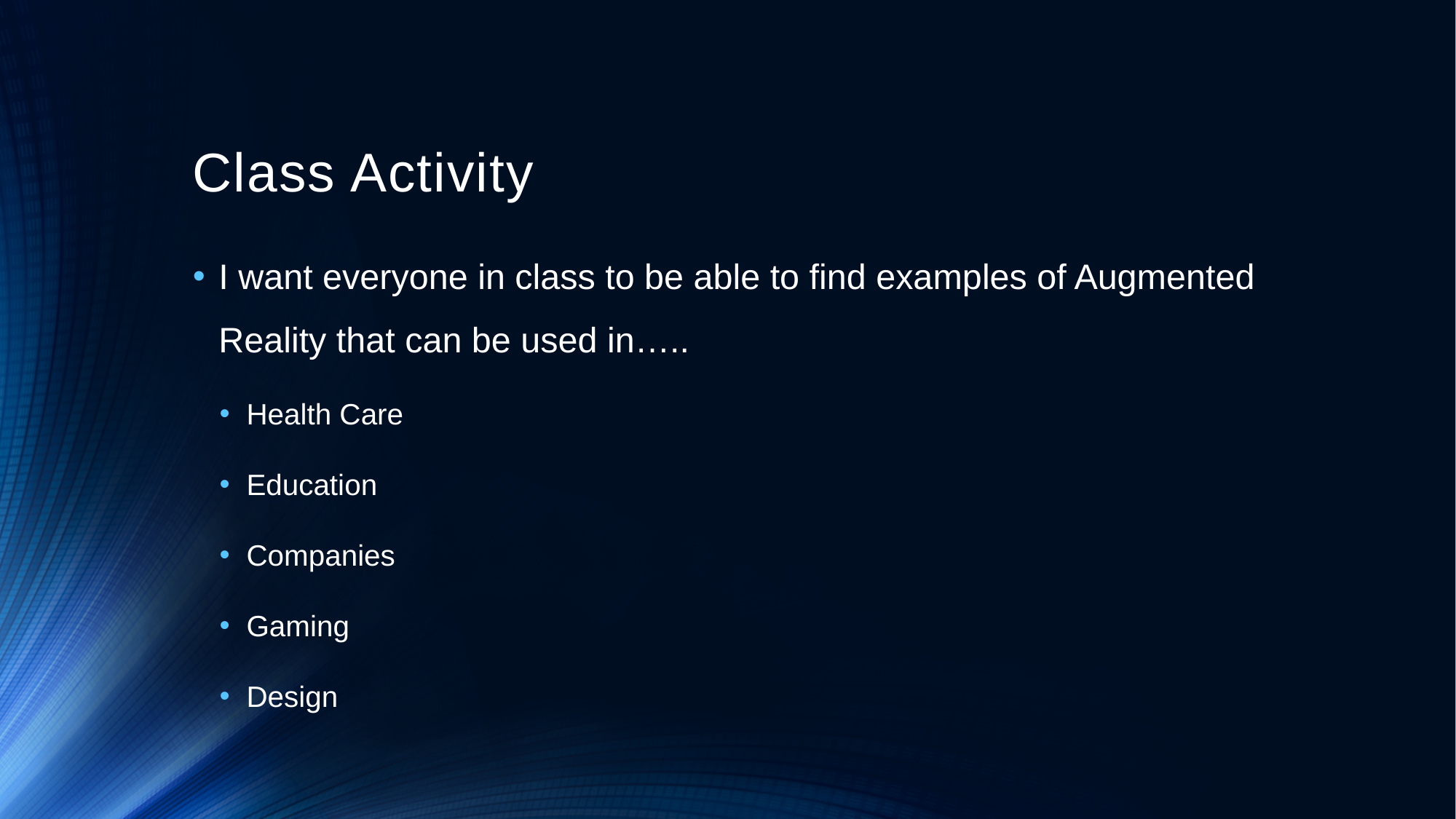

# Class Activity
I want everyone in class to be able to find examples of Augmented Reality that can be used in…..
Health Care
Education
Companies
Gaming
Design